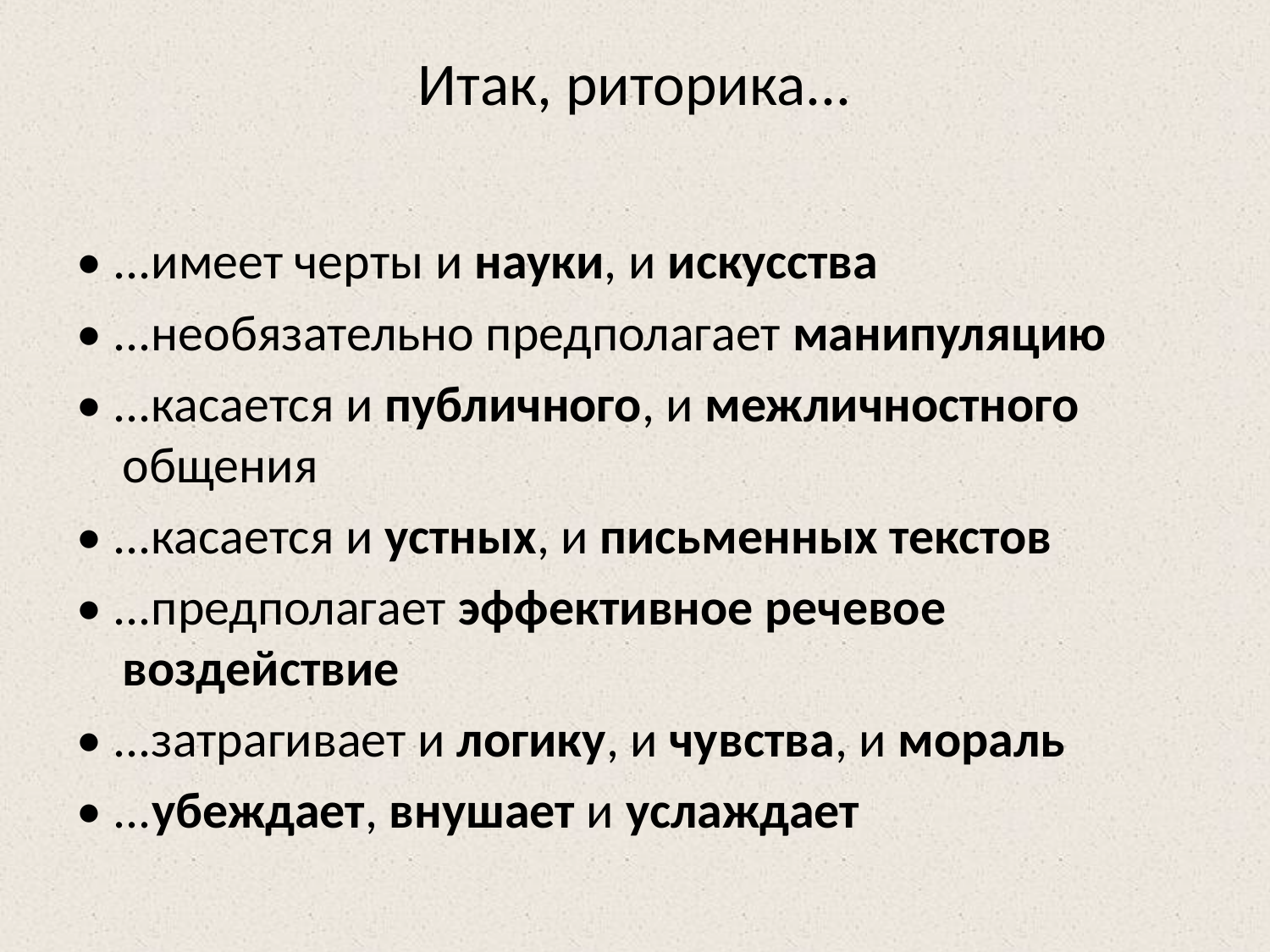

# Итак, риторика...
• ...имеет черты и науки, и искусства
• ...необязательно предполагает манипуляцию
• ...касается и публичного, и межличностного общения
• ...касается и устных, и письменных текстов
• ...предполагает эффективное речевое воздействие
• ...затрагивает и логику, и чувства, и мораль
• ...убеждает, внушает и услаждает